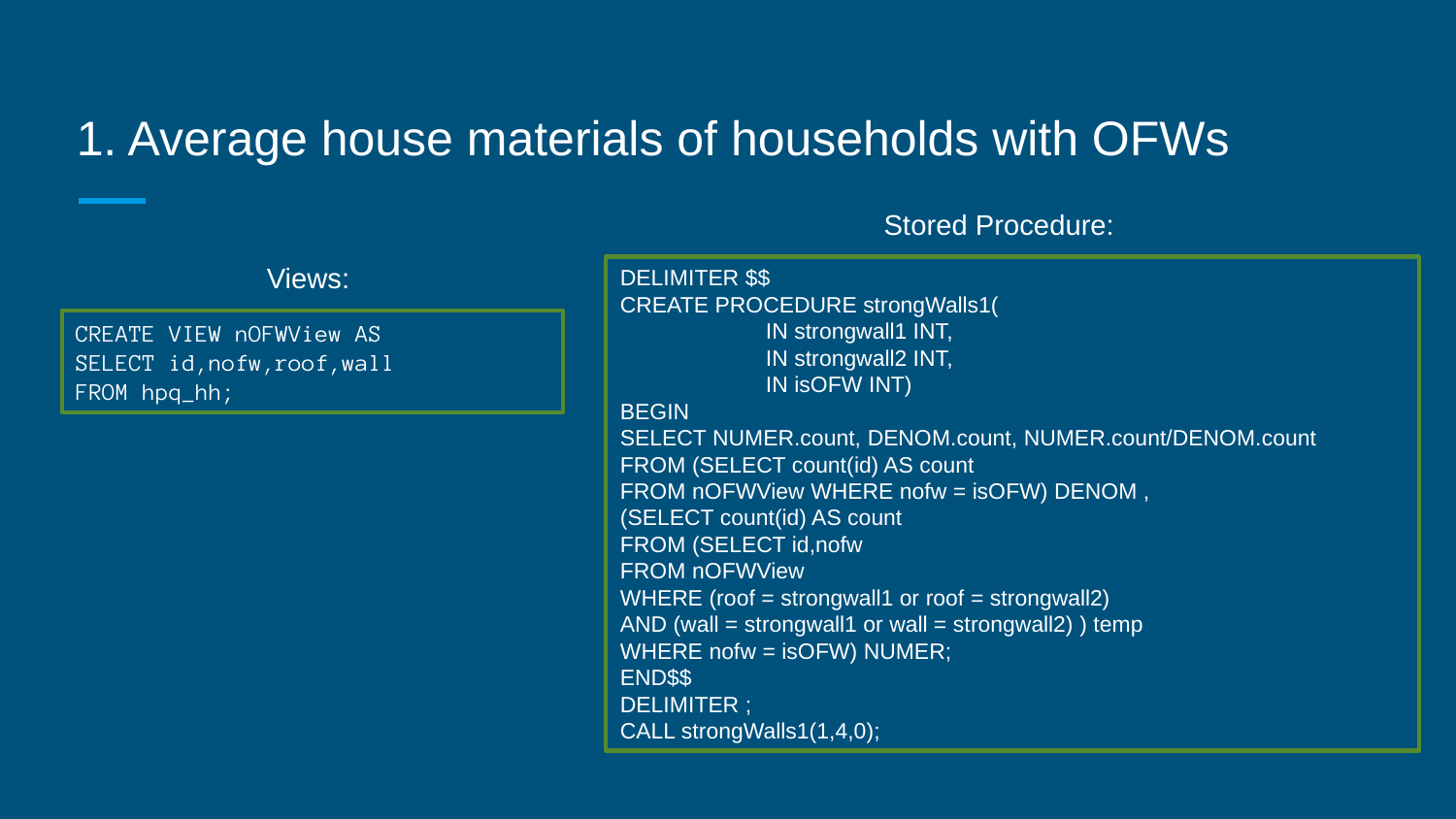

# 1. Average house materials of households with OFWs
Stored Procedure:
Views:
DELIMITER $$
CREATE PROCEDURE strongWalls1(
	IN strongwall1 INT,
	IN strongwall2 INT,
	IN isOFW INT)
BEGIN
SELECT NUMER.count, DENOM.count, NUMER.count/DENOM.count
FROM (SELECT count(id) AS count
FROM nOFWView WHERE nofw = isOFW) DENOM ,
(SELECT count(id) AS count
FROM (SELECT id,nofw
FROM nOFWView
WHERE (roof = strongwall1 or roof = strongwall2)
AND (wall = strongwall1 or wall = strongwall2) ) temp
WHERE nofw = isOFW) NUMER;
END$$
DELIMITER ;
CALL strongWalls1(1,4,0);
CREATE VIEW nOFWView AS
SELECT id,nofw,roof,wall
FROM hpq_hh;